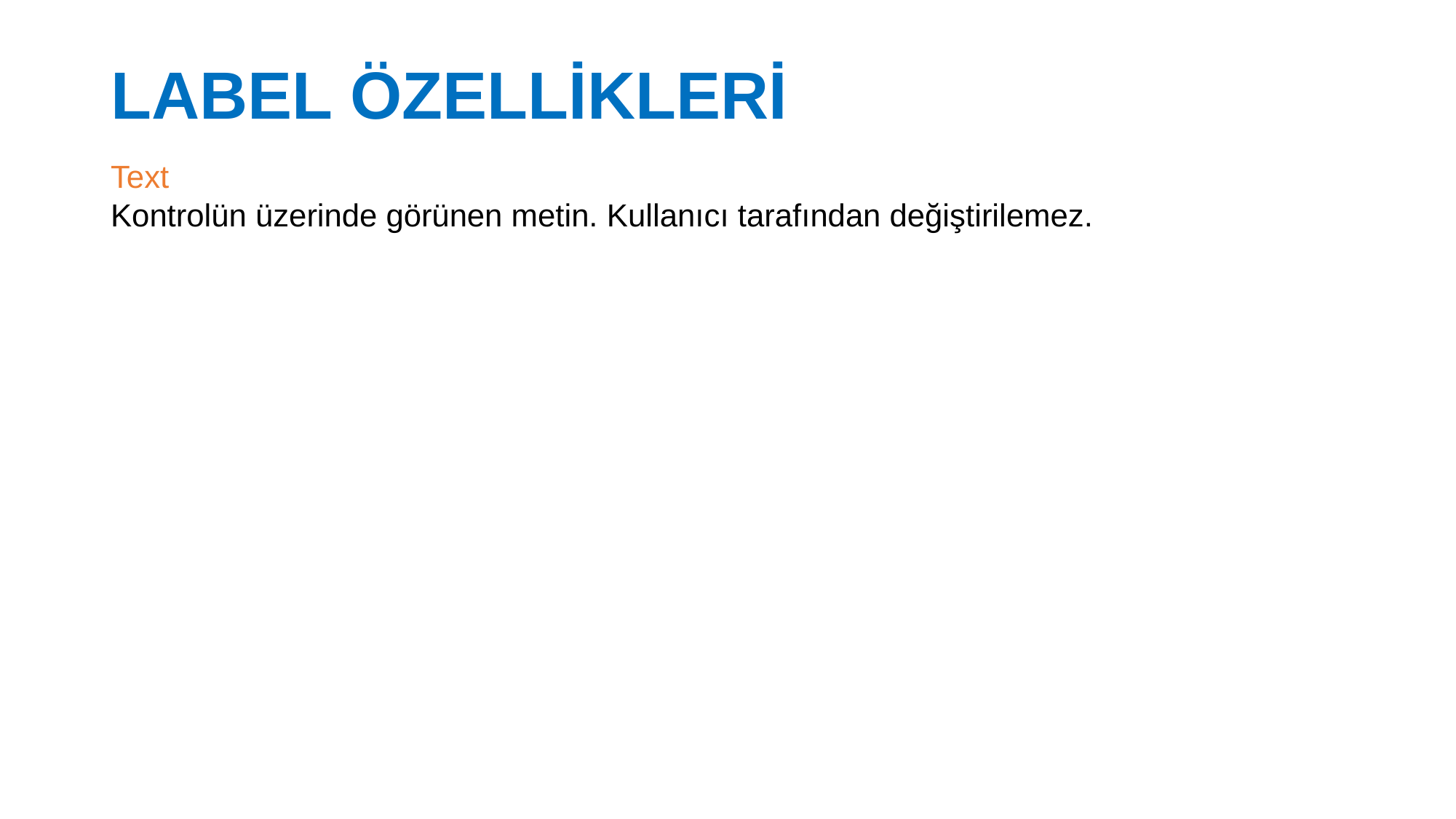

# LABEL ÖZELLİKLERİ
Text
Kontrolün üzerinde görünen metin. Kullanıcı tarafından değiştirilemez.
19.02.2019
33